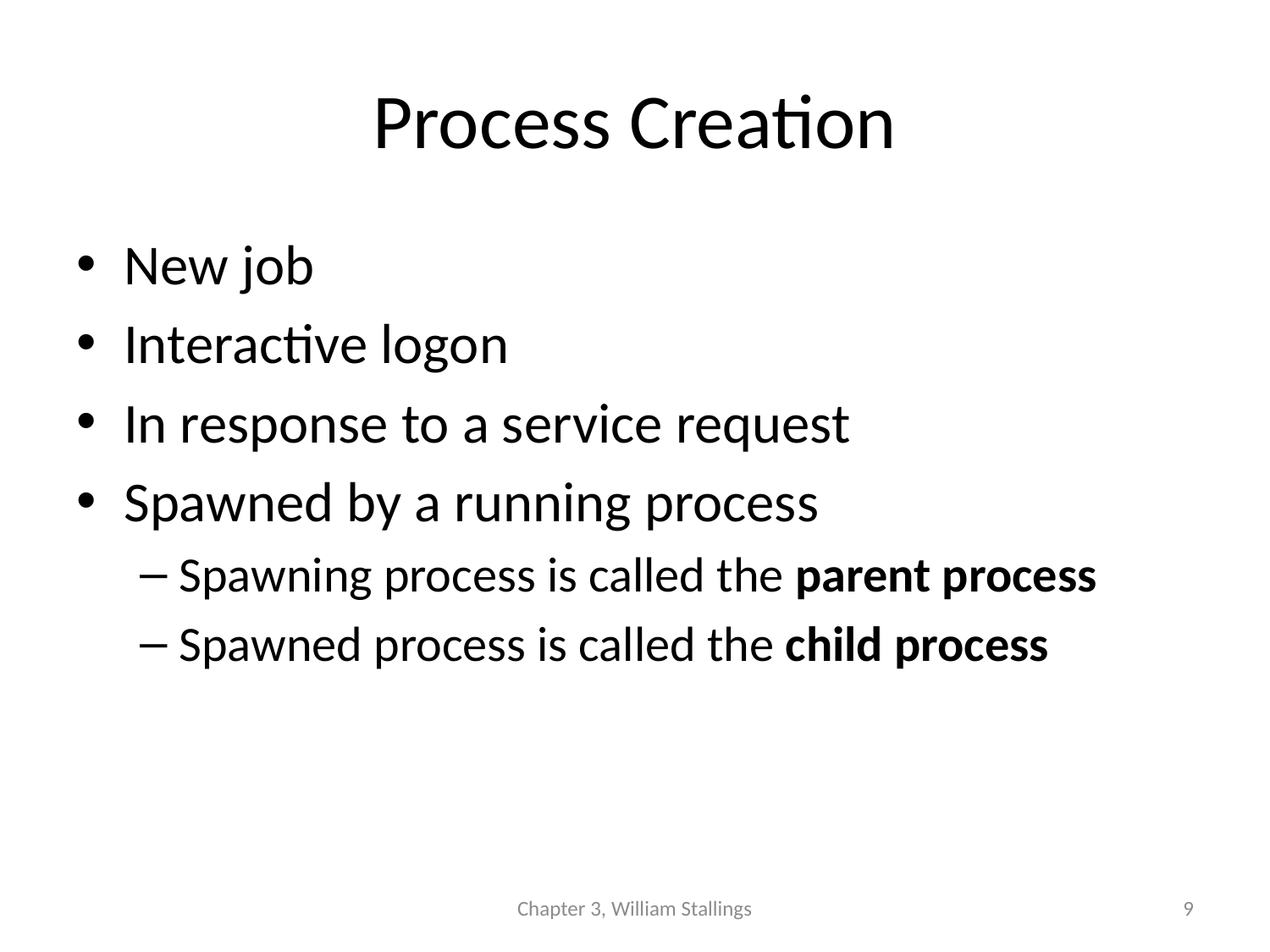

# Process Creation
New job
Interactive logon
In response to a service request
Spawned by a running process
Spawning process is called the parent process
Spawned process is called the child process

Chapter 3, William Stallings
9